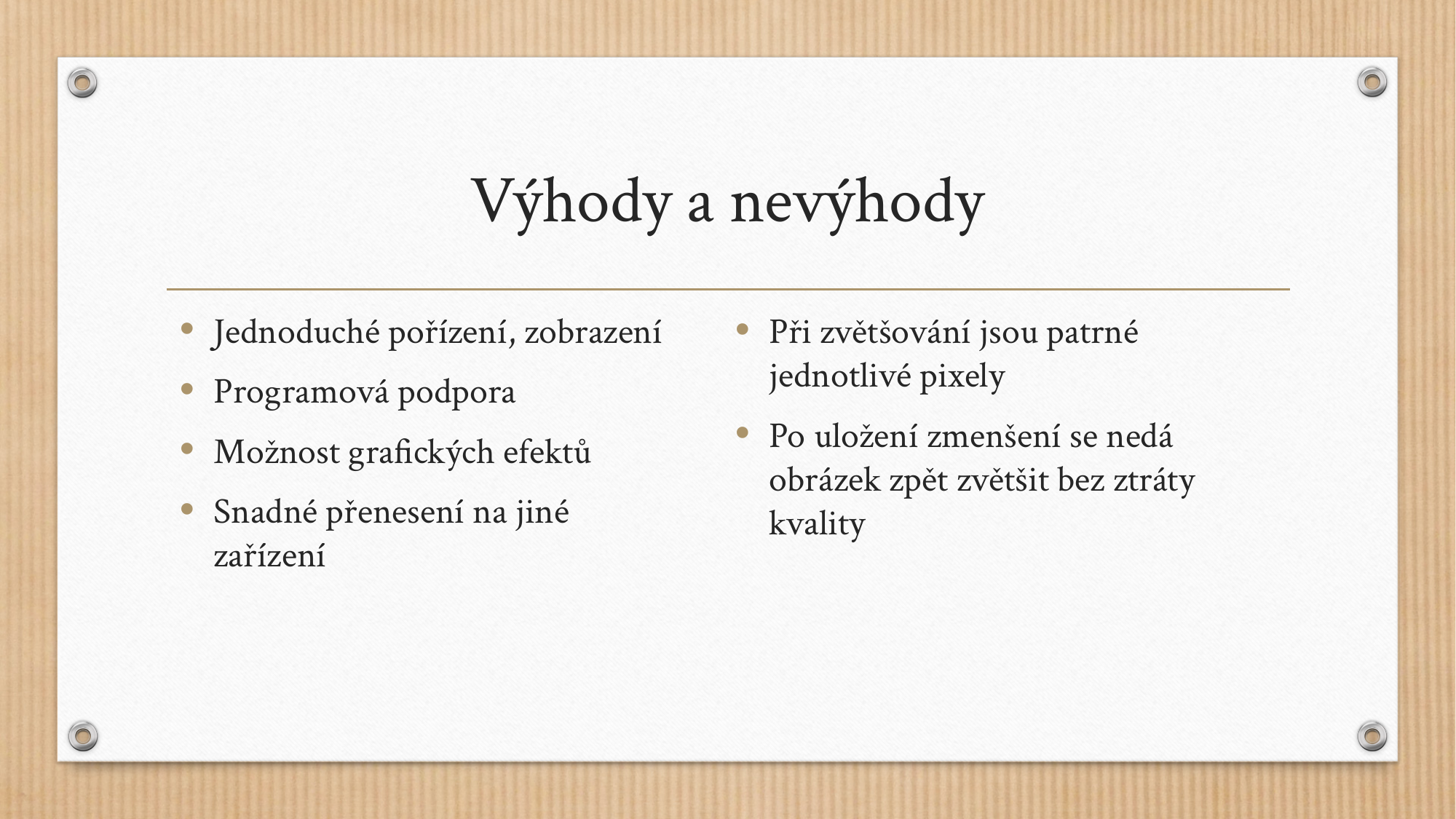

# Výhody a nevýhody
Jednoduché pořízení, zobrazení
Programová podpora
Možnost grafických efektů
Snadné přenesení na jiné zařízení

Při zvětšování jsou patrné jednotlivé pixely
Po uložení zmenšení se nedá obrázek zpět zvětšit bez ztráty kvality